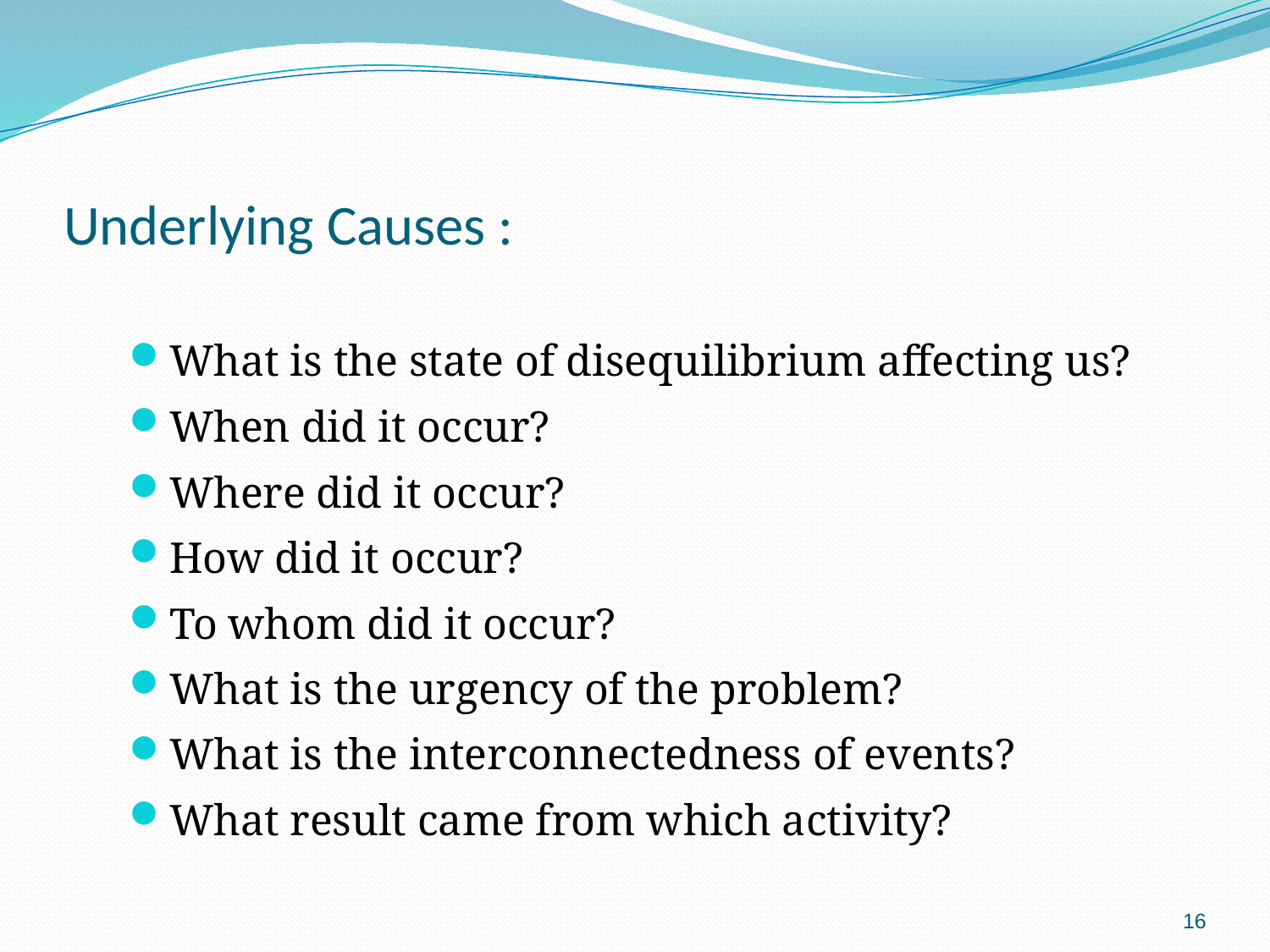

# Underlying Causes :
What is the state of disequilibrium affecting us?
When did it occur?
Where did it occur?
How did it occur?
To whom did it occur?
What is the urgency of the problem?
What is the interconnectedness of events?
What result came from which activity?

16